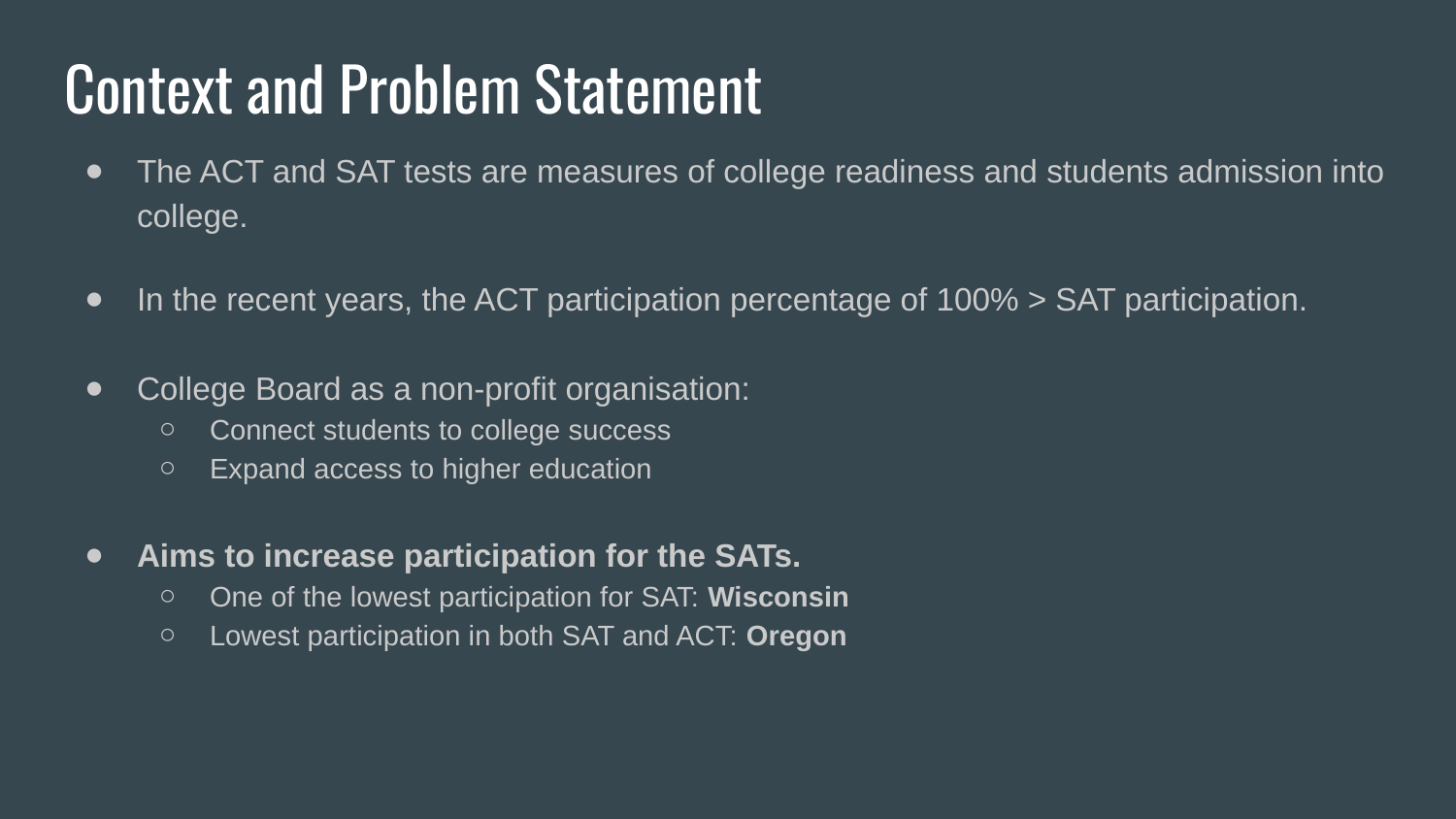

# Context and Problem Statement
The ACT and SAT tests are measures of college readiness and students admission into college.
In the recent years, the ACT participation percentage of 100% > SAT participation.
College Board as a non-profit organisation:
Connect students to college success
Expand access to higher education
Aims to increase participation for the SATs.
One of the lowest participation for SAT: Wisconsin
Lowest participation in both SAT and ACT: Oregon